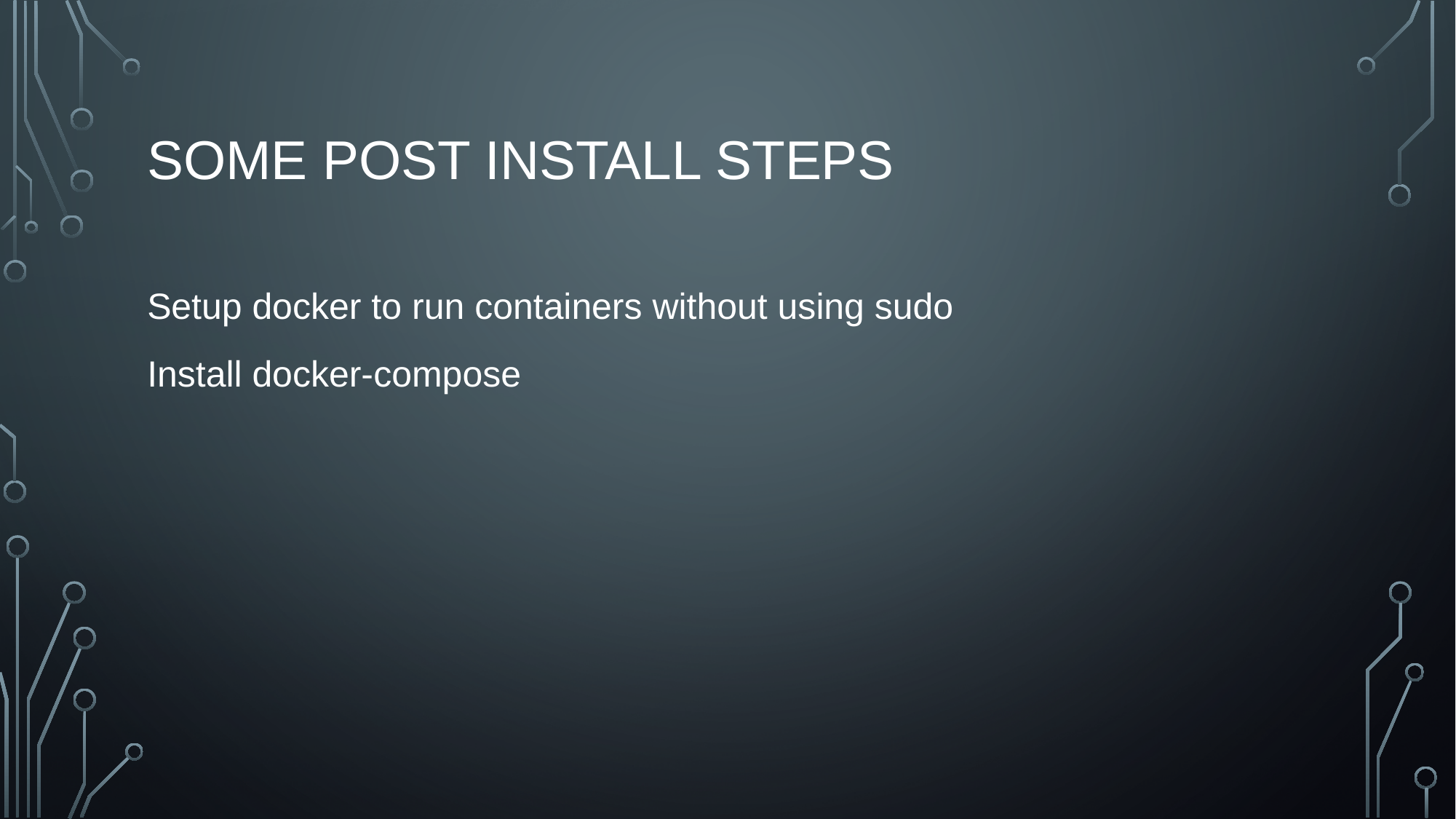

# Some post install steps
Setup docker to run containers without using sudo
Install docker-compose